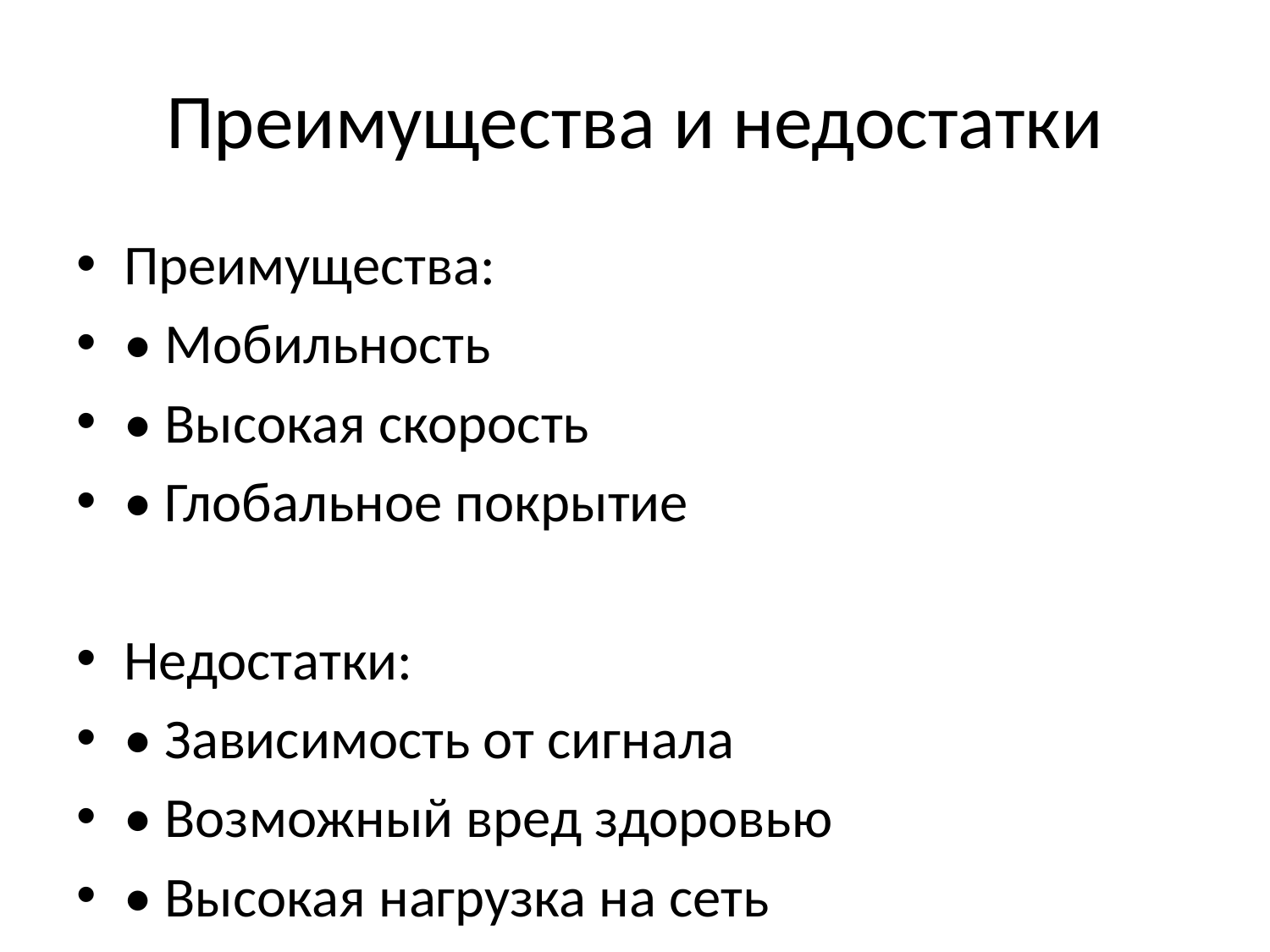

# Преимущества и недостатки
Преимущества:
• Мобильность
• Высокая скорость
• Глобальное покрытие

Недостатки:
• Зависимость от сигнала
• Возможный вред здоровью
• Высокая нагрузка на сеть